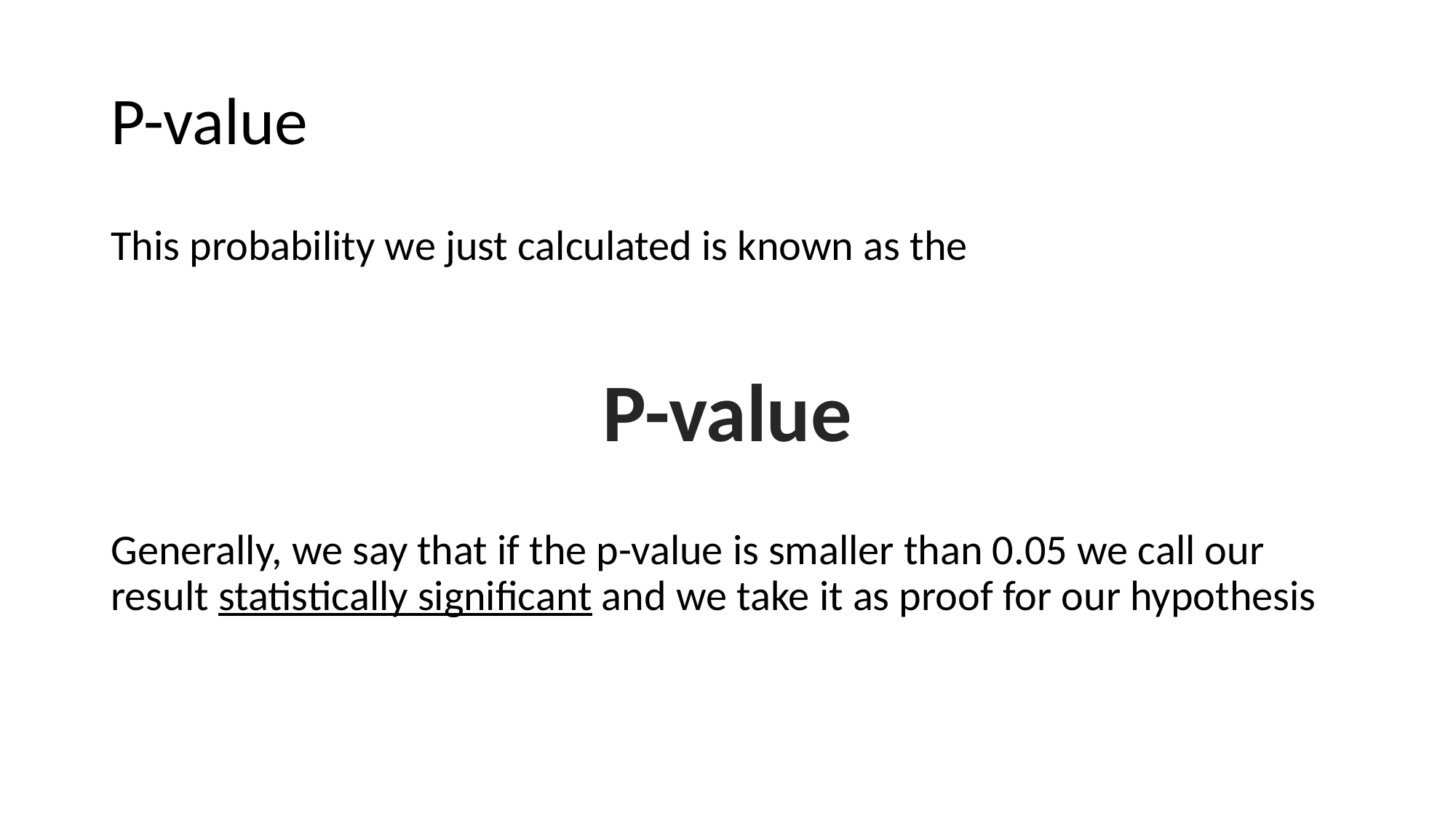

# P-value
This probability we just calculated is known as the

Generally, we say that if the p-value is smaller than 0.05 we call our result statistically significant and we take it as proof for our hypothesis
P-value